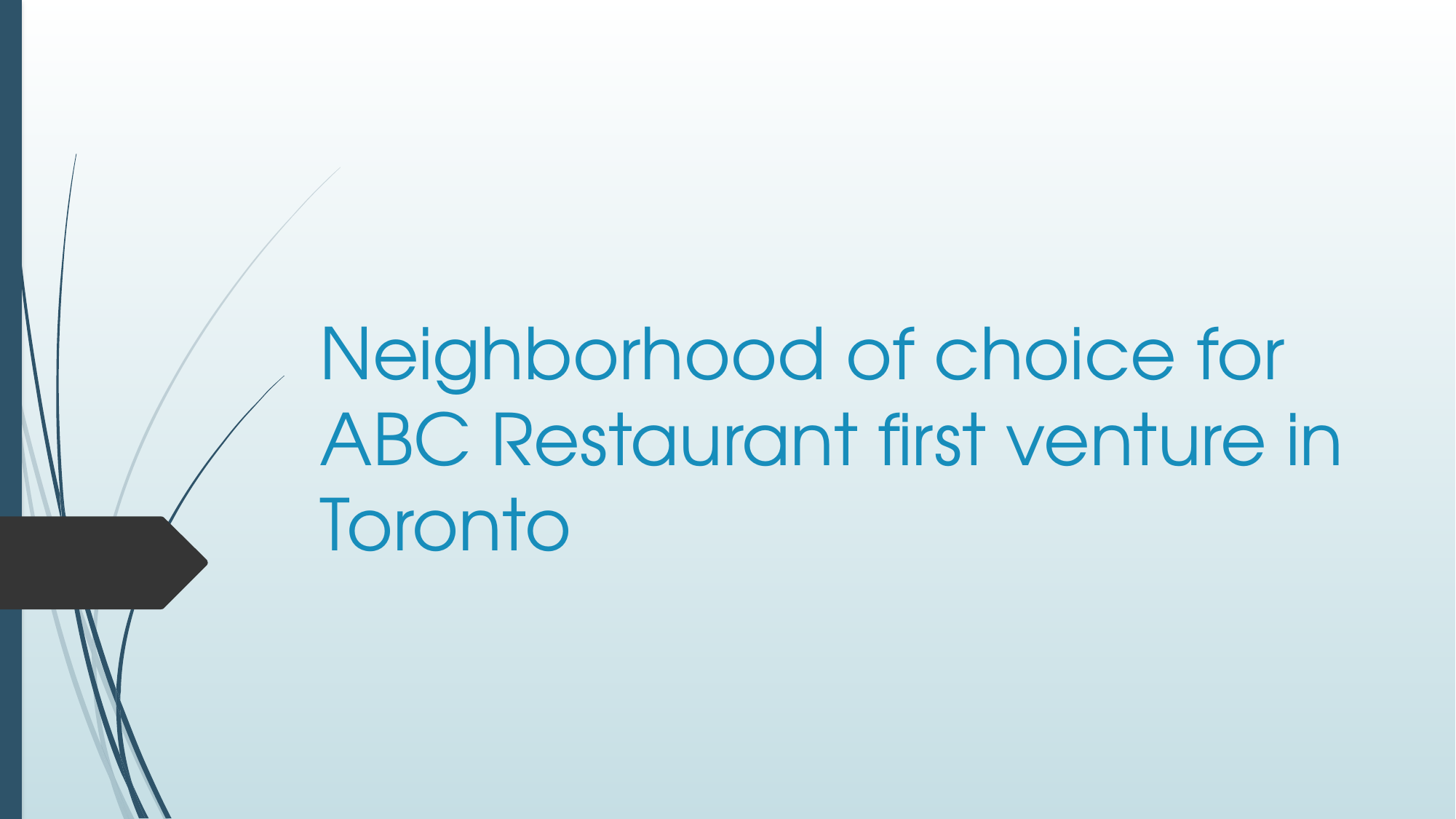

# Neighborhood of choice for ABC Restaurant first venture in Toronto